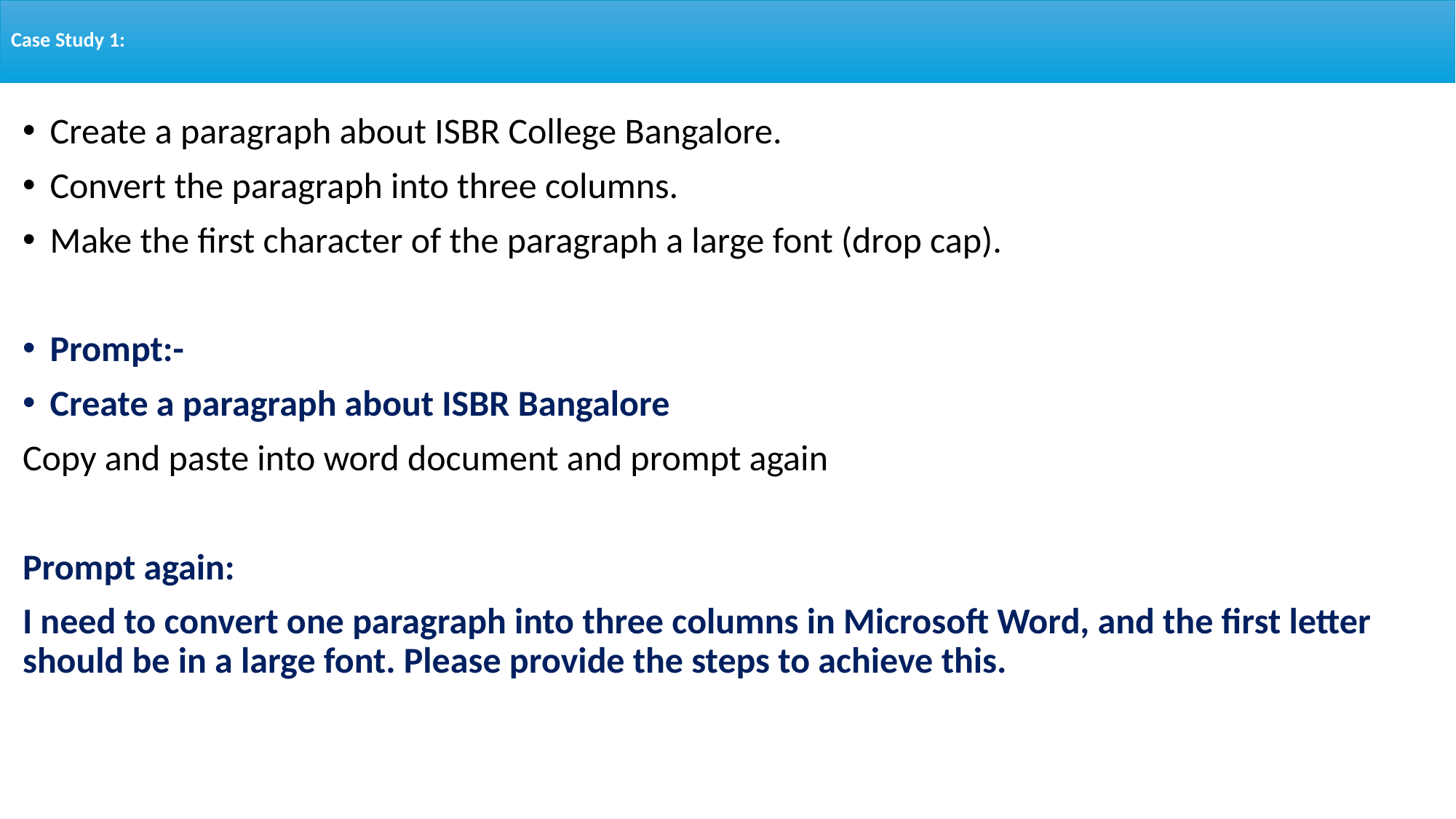

# Case Study 1:
Create a paragraph about ISBR College Bangalore.
Convert the paragraph into three columns.
Make the first character of the paragraph a large font (drop cap).

Prompt:-
Create a paragraph about ISBR Bangalore
Copy and paste into word document and prompt again

Prompt again:
I need to convert one paragraph into three columns in Microsoft Word, and the first letter should be in a large font. Please provide the steps to achieve this.